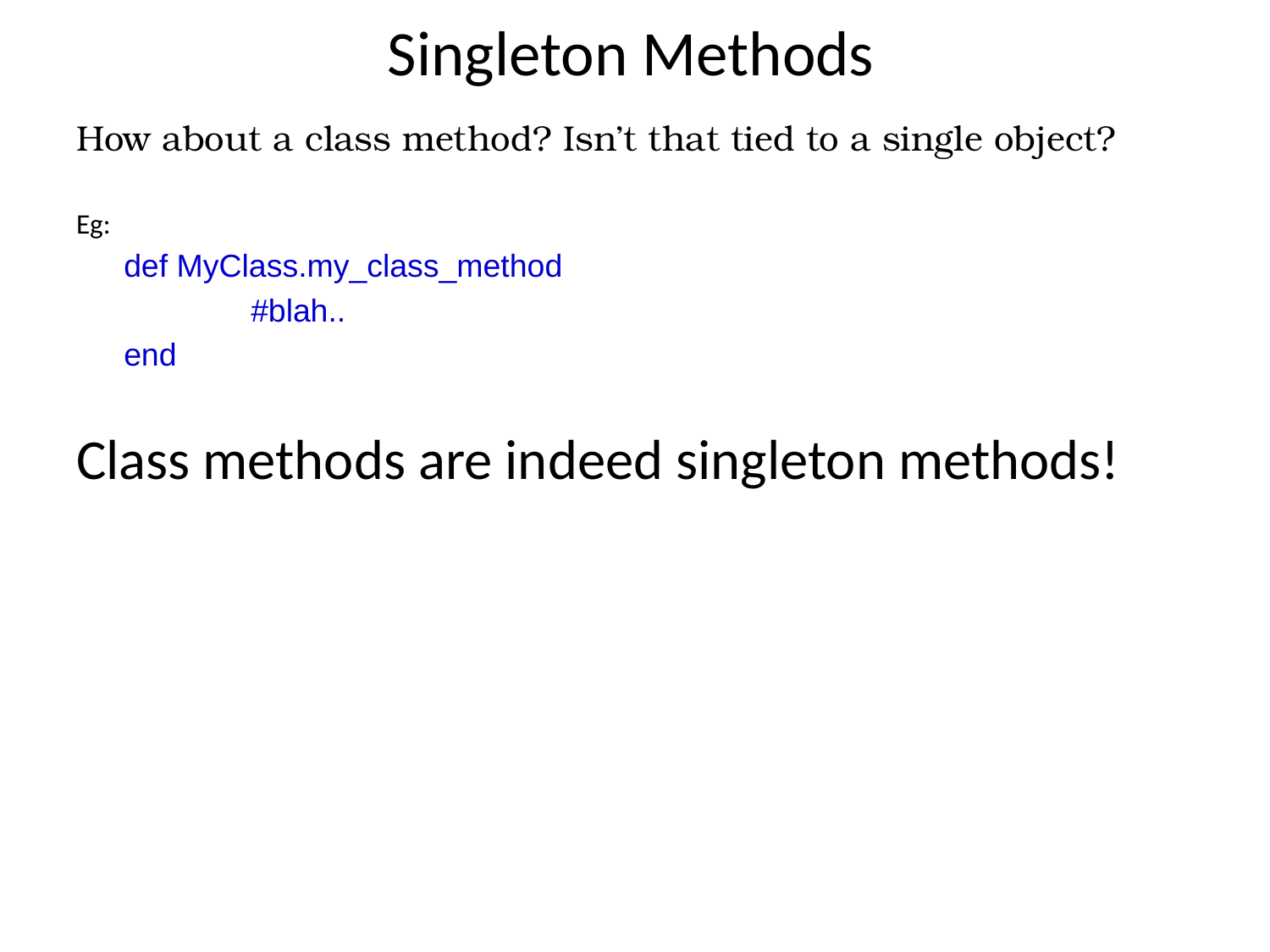

# Singleton Methods
How about a class method? Isn’t that tied to a single object?

Eg:
	def MyClass.my_class_method
		#blah..
	end

Class methods are indeed singleton methods!